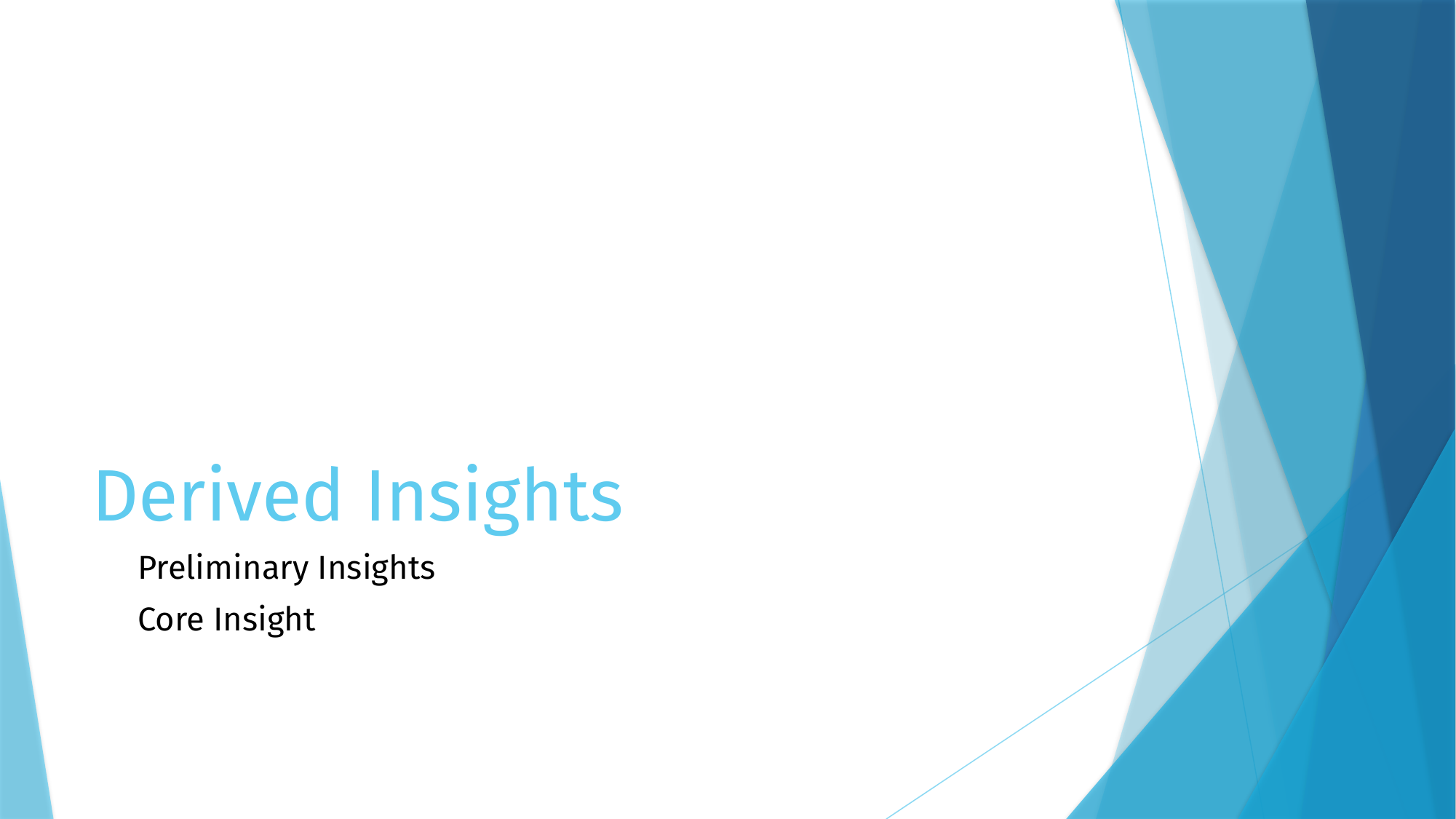

# Derived Insights
Preliminary Insights
Core Insight